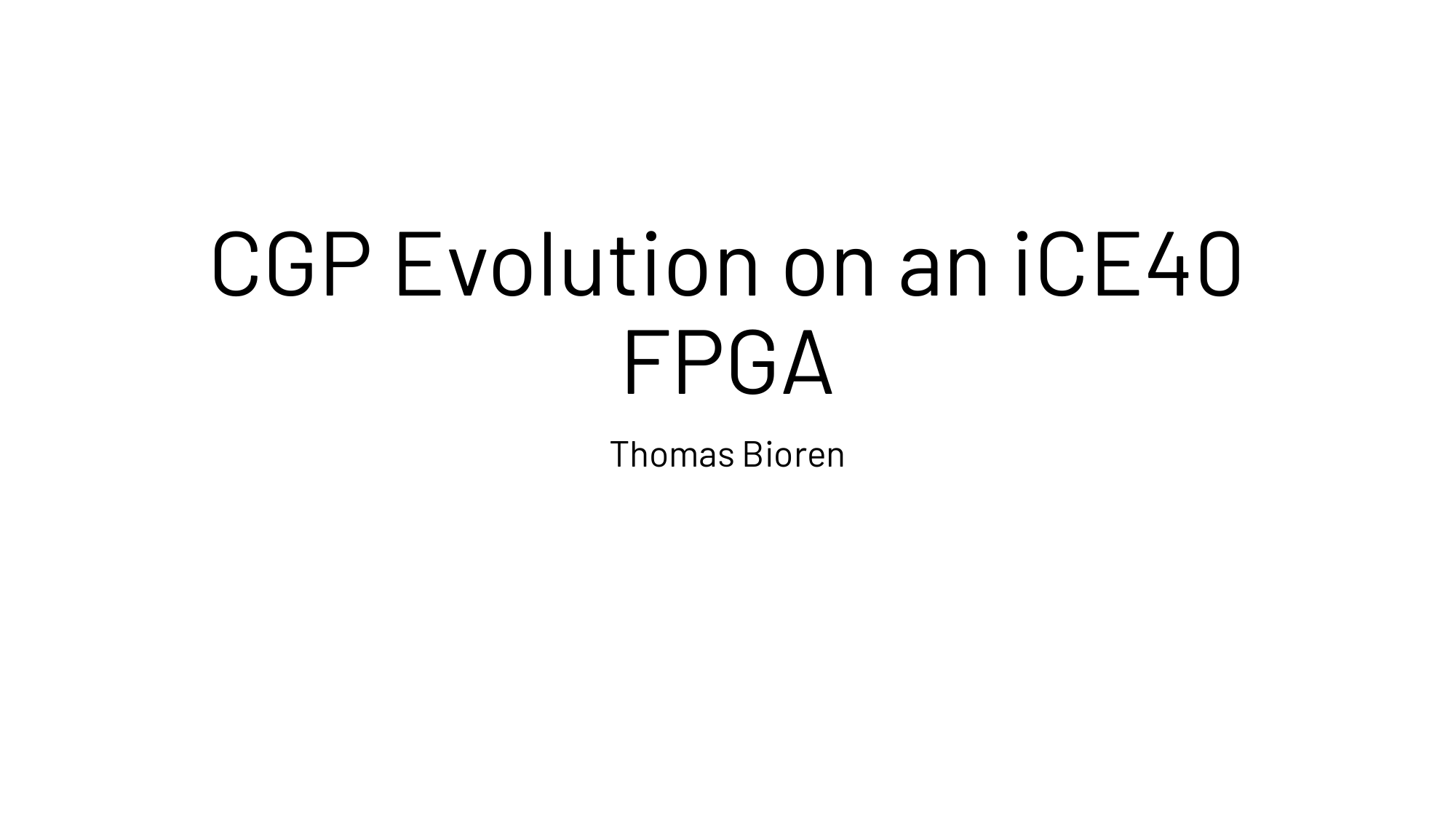

# CGP Evolution on an iCE40 FPGA
Thomas Bioren